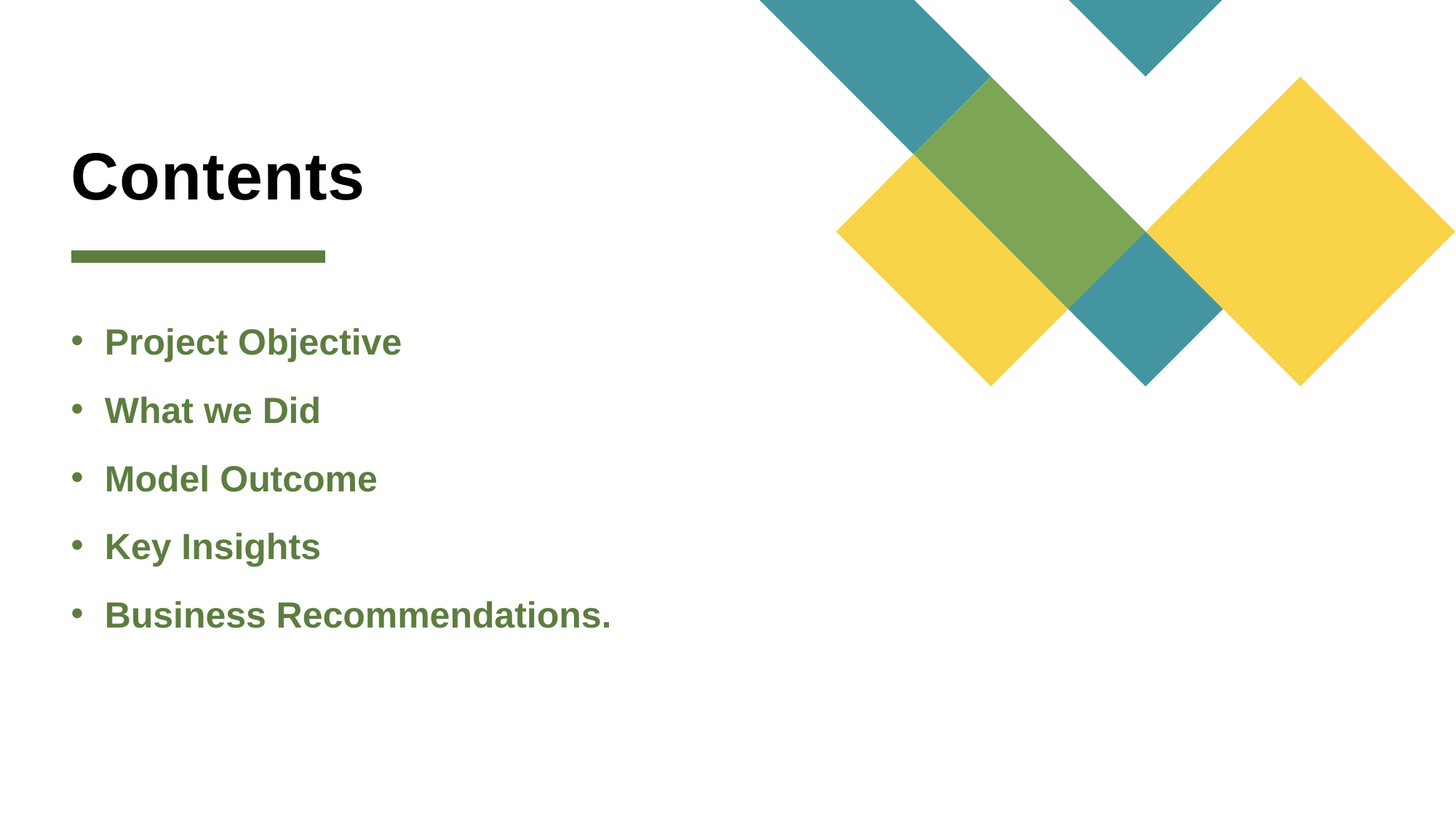

# Contents
Project Objective
What we Did
Model Outcome
Key Insights
Business Recommendations.